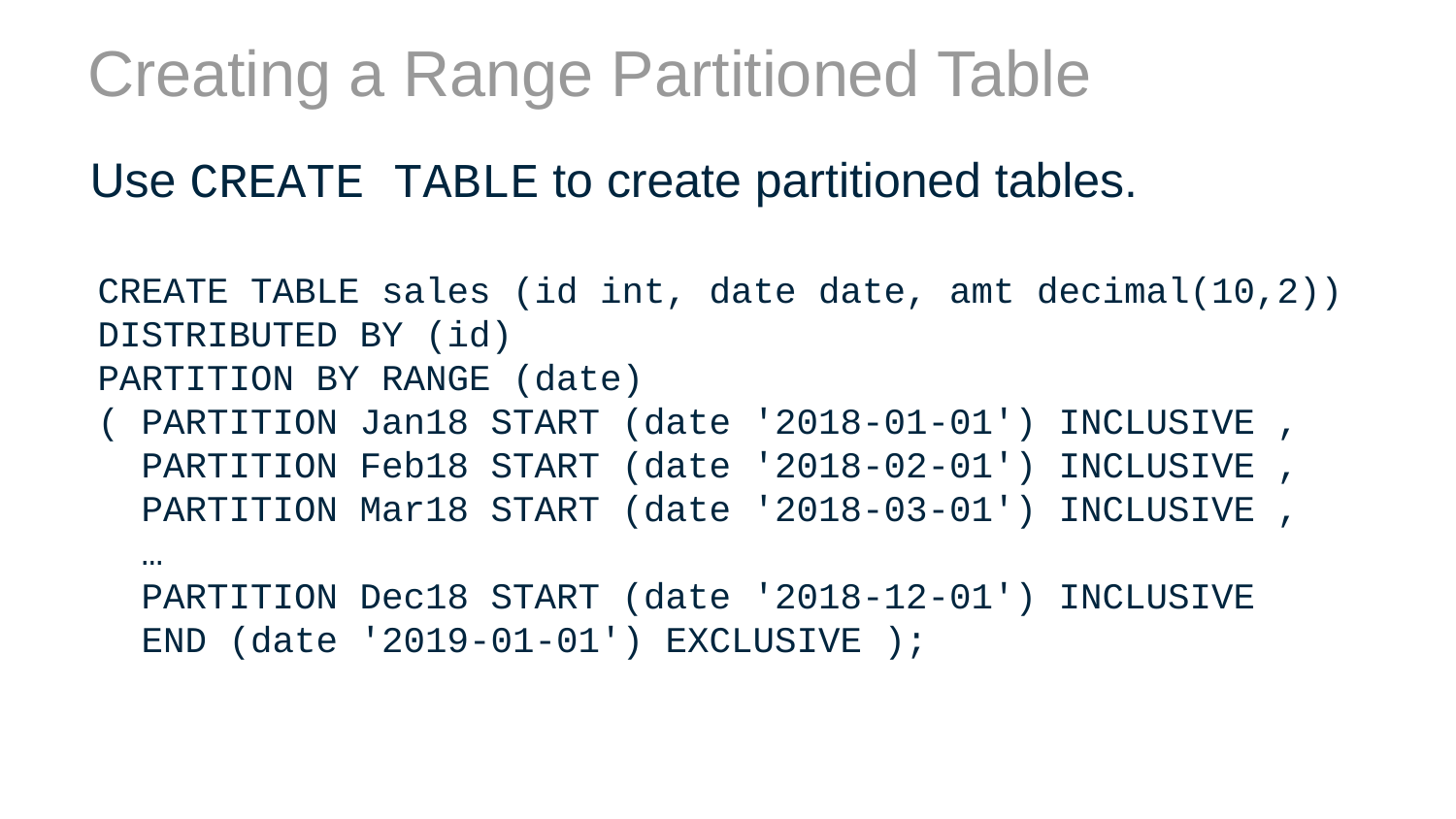

# Creating a Range Partitioned Table
Use CREATE TABLE to create partitioned tables.
CREATE TABLE sales (id int, date date, amt decimal(10,2))
DISTRIBUTED BY (id)
PARTITION BY RANGE (date)
( PARTITION Jan18 START (date '2018-01-01') INCLUSIVE ,
  PARTITION Feb18 START (date '2018-02-01') INCLUSIVE ,
  PARTITION Mar18 START (date '2018-03-01') INCLUSIVE ,
  …
  PARTITION Dec18 START (date '2018-12-01') INCLUSIVE
  END (date '2019-01-01') EXCLUSIVE );